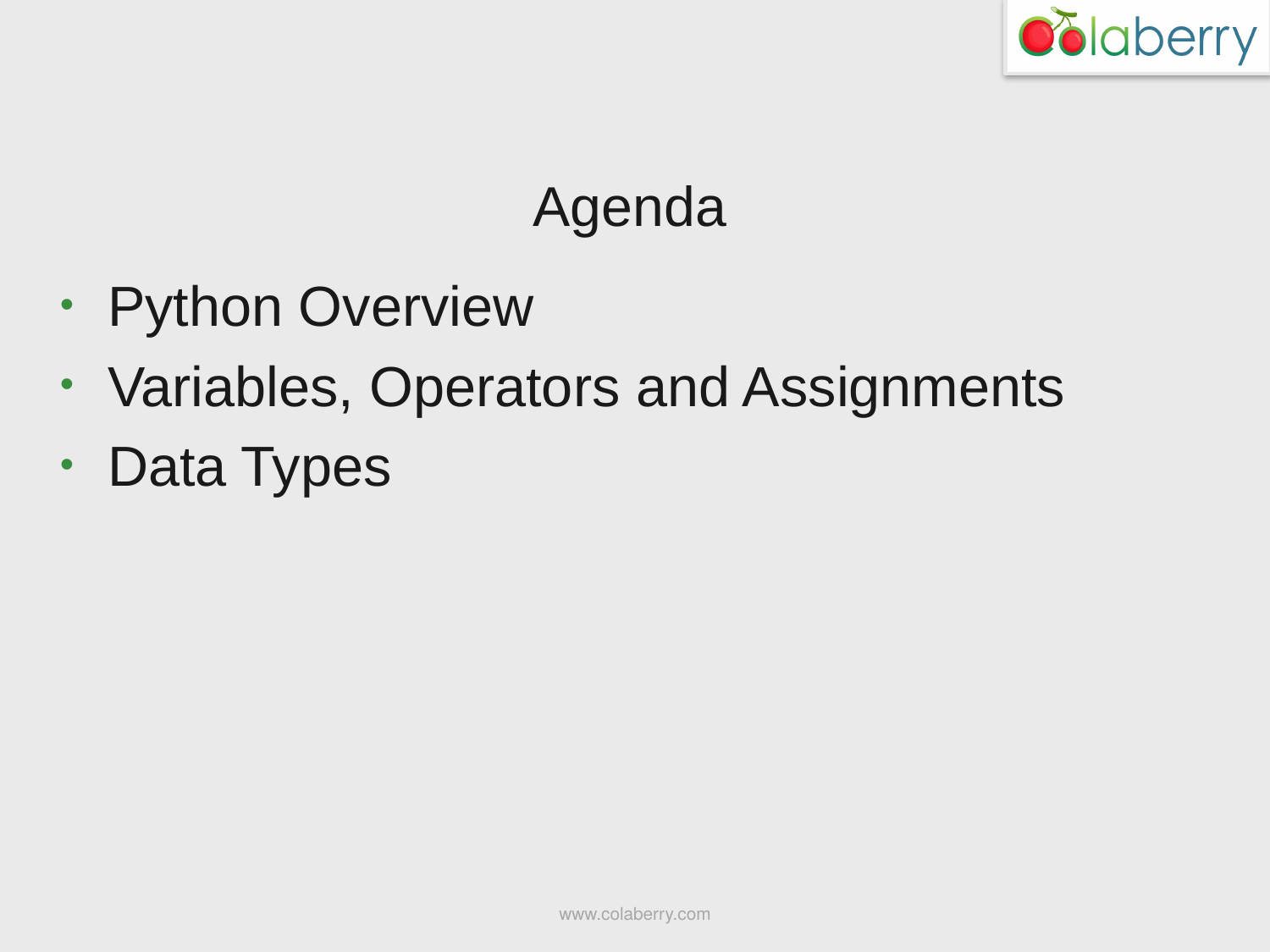

# Agenda
Python Overview
Variables, Operators and Assignments
Data Types